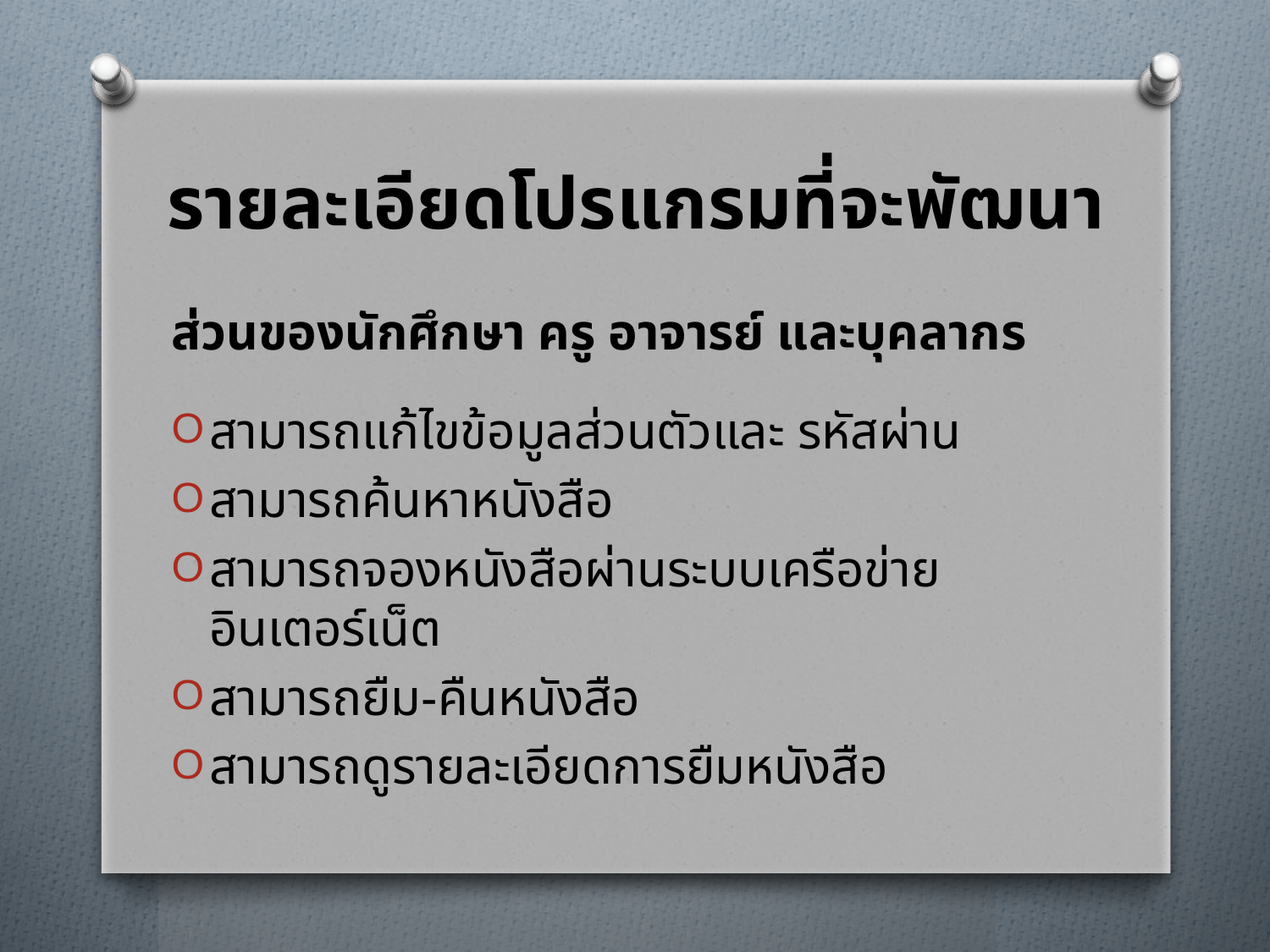

# รายละเอียดโปรแกรมที่จะพัฒนา
ส่วนของนักศึกษา ครู อาจารย์ และบุคลากร

สามารถแก้ไขข้อมูลส่วนตัวและ รหัสผ่าน
สามารถค้นหาหนังสือ
สามารถจองหนังสือผ่านระบบเครือข่ายอินเตอร์เน็ต
สามารถยืม-คืนหนังสือ
สามารถดูรายละเอียดการยืมหนังสือ